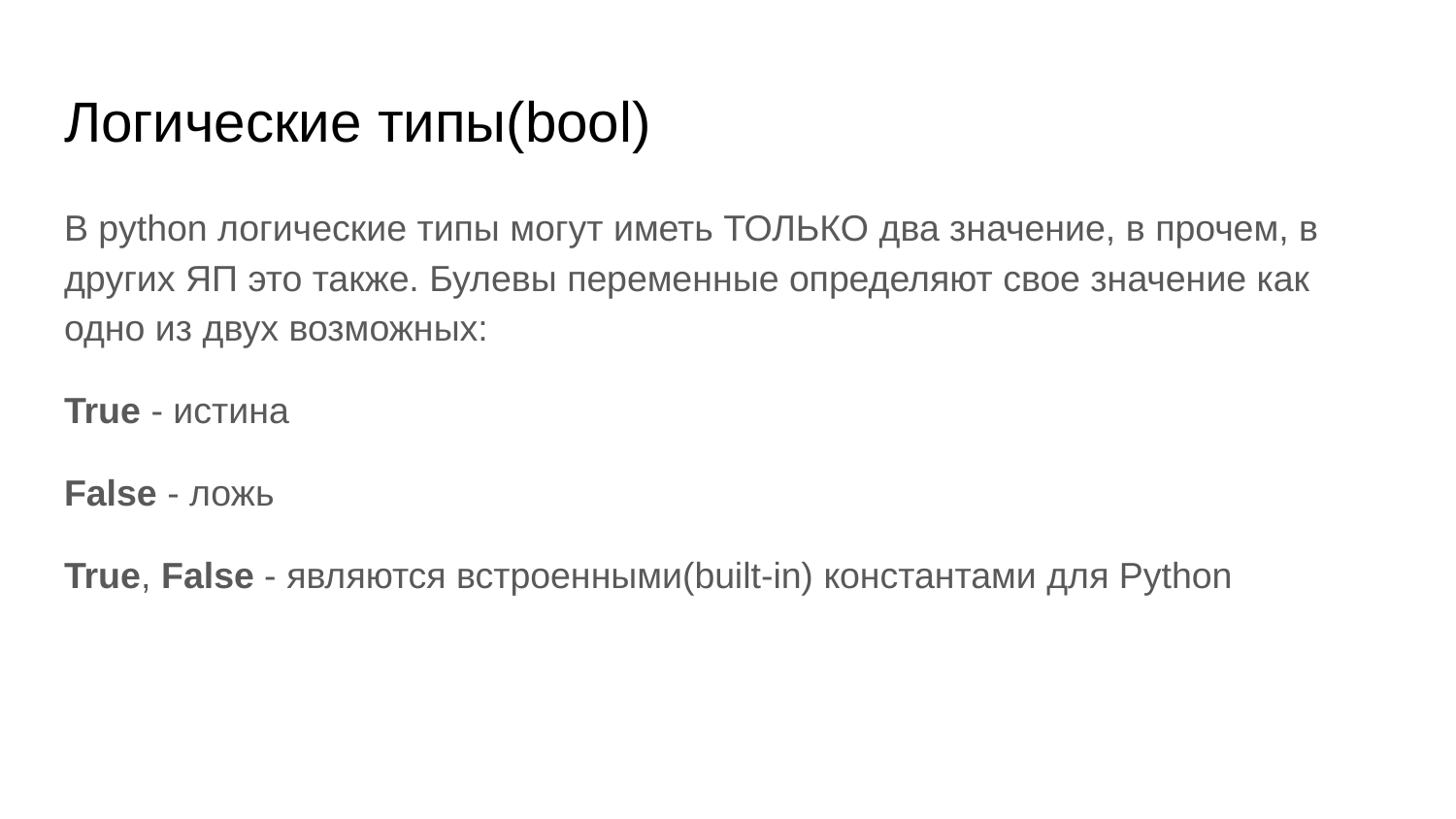

# Логические типы(bool)
В python логические типы могут иметь ТОЛЬКО два значение, в прочем, в других ЯП это также. Булевы переменные определяют свое значение как одно из двух возможных:
True - истина
False - ложь
True, False - являются встроенными(built-in) константами для Python